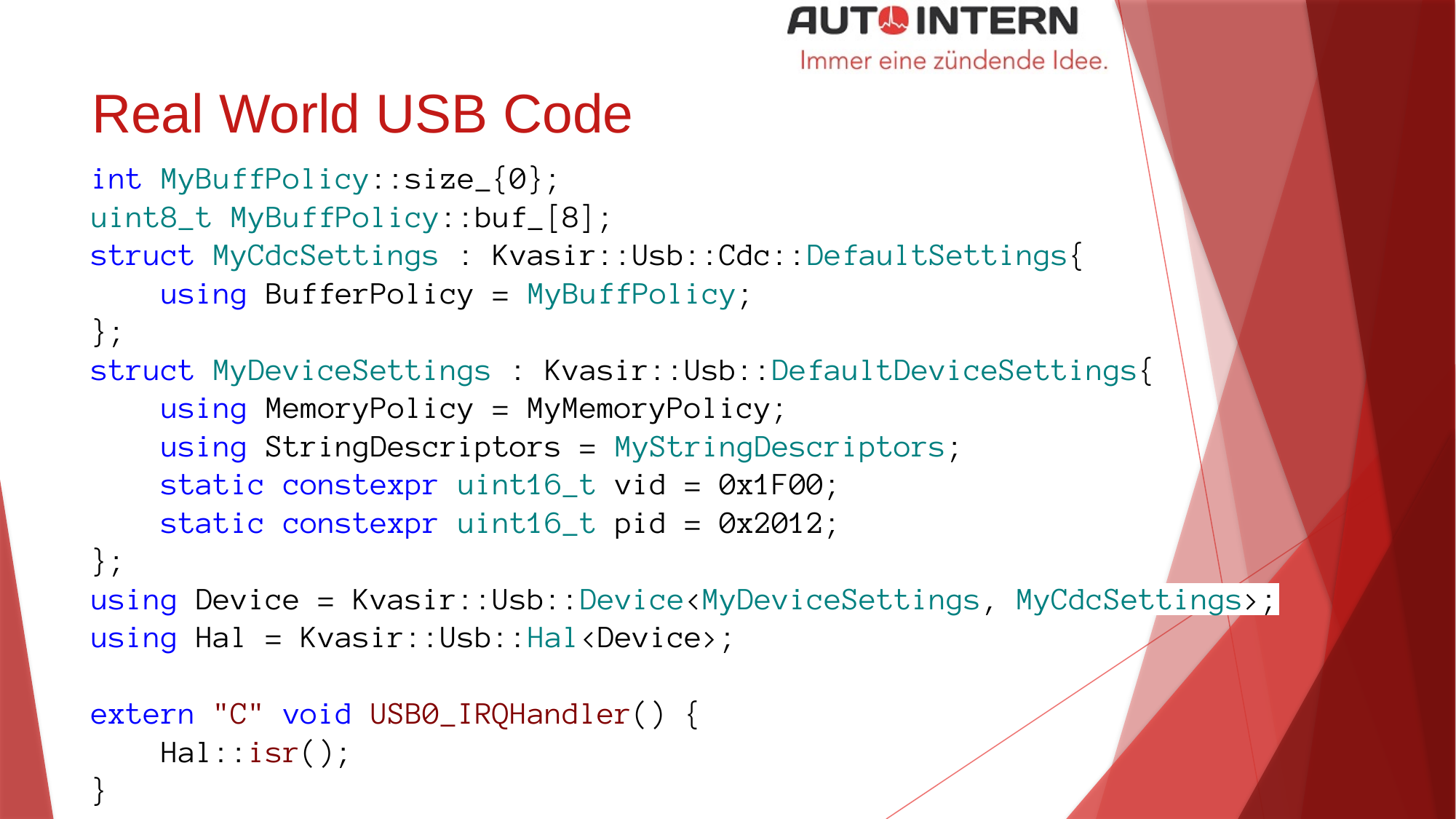

# Real World USB Code
int MyBuffPolicy::size_{0};
uint8_t MyBuffPolicy::buf_[8];
struct MyCdcSettings : Kvasir::Usb::Cdc::DefaultSettings{
    using BufferPolicy = MyBuffPolicy;
};
struct MyDeviceSettings : Kvasir::Usb::DefaultDeviceSettings{
    using MemoryPolicy = MyMemoryPolicy;
    using StringDescriptors = MyStringDescriptors;
    static constexpr uint16_t vid = 0x1F00;
    static constexpr uint16_t pid = 0x2012;
};
using Device = Kvasir::Usb::Device<MyDeviceSettings, MyCdcSettings>;
using Hal = Kvasir::Usb::Hal<Device>;

extern "C" void USB0_IRQHandler() {
    Hal::isr();
}